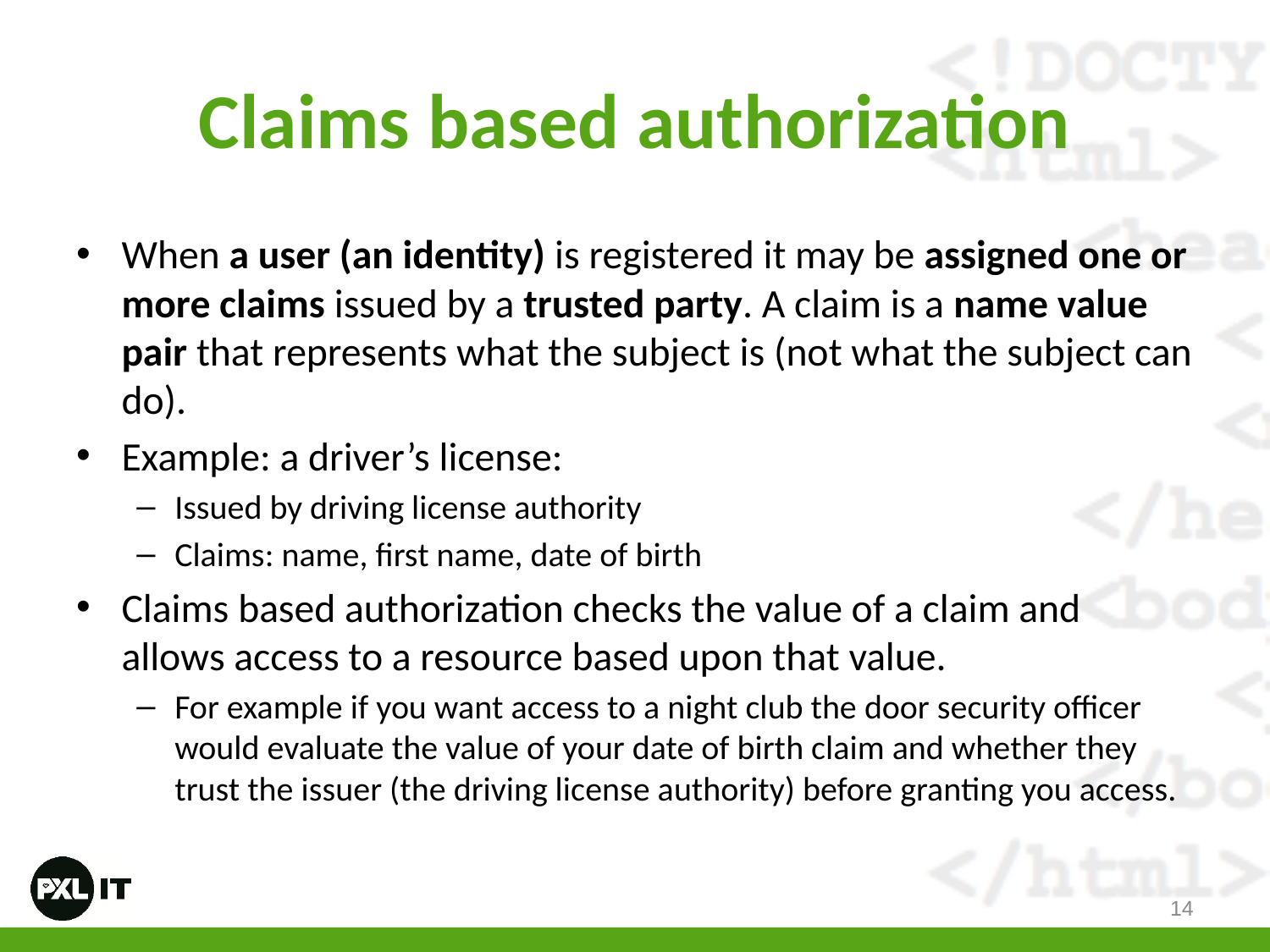

# Claims based authorization
When a user (an identity) is registered it may be assigned one or more claims issued by a trusted party. A claim is a name value pair that represents what the subject is (not what the subject can do).
Example: a driver’s license:
Issued by driving license authority
Claims: name, first name, date of birth
Claims based authorization checks the value of a claim and allows access to a resource based upon that value.
For example if you want access to a night club the door security officer would evaluate the value of your date of birth claim and whether they trust the issuer (the driving license authority) before granting you access.

14